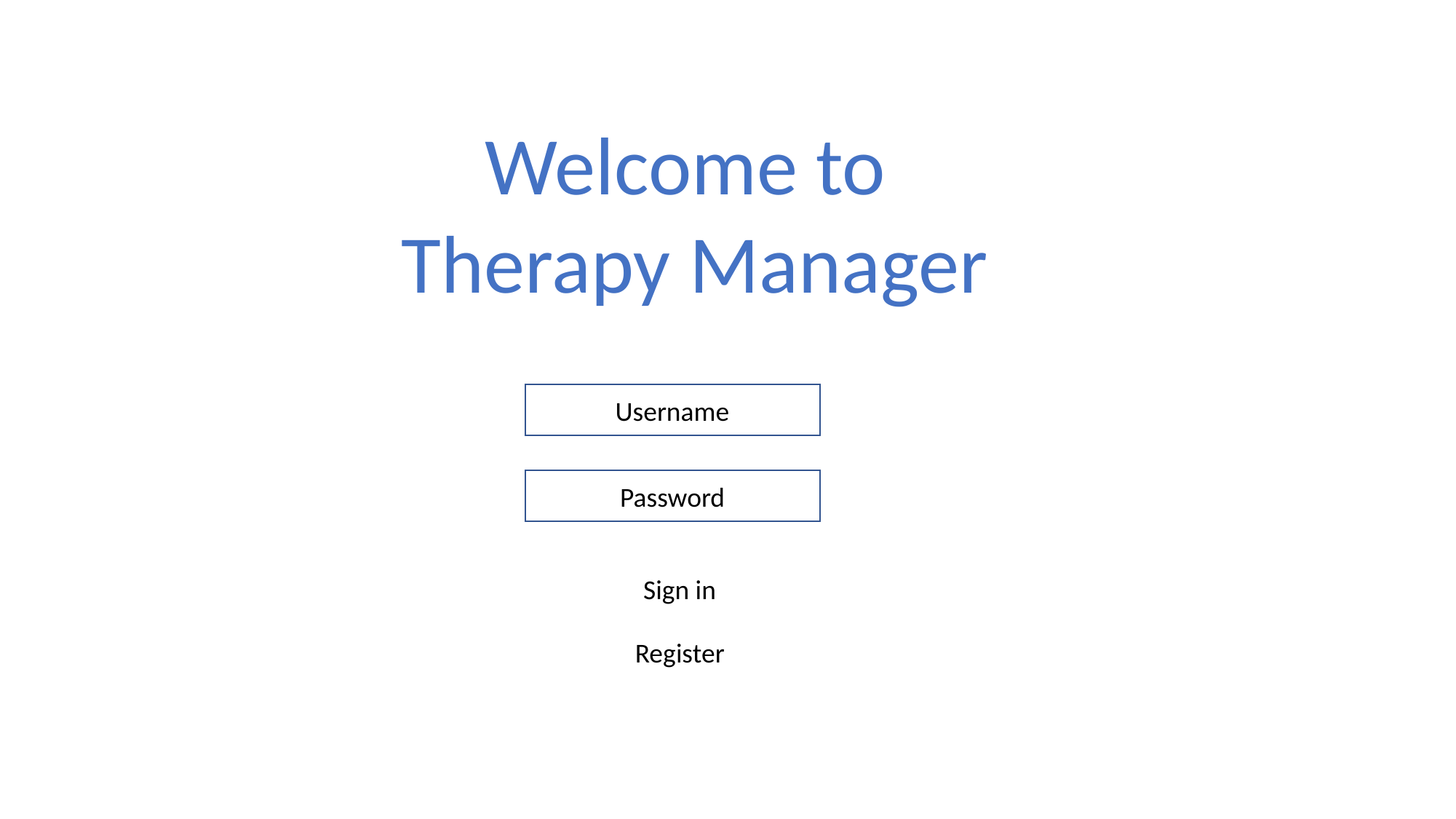

Welcome to
Therapy Manager
Username
Password
Sign in
Register